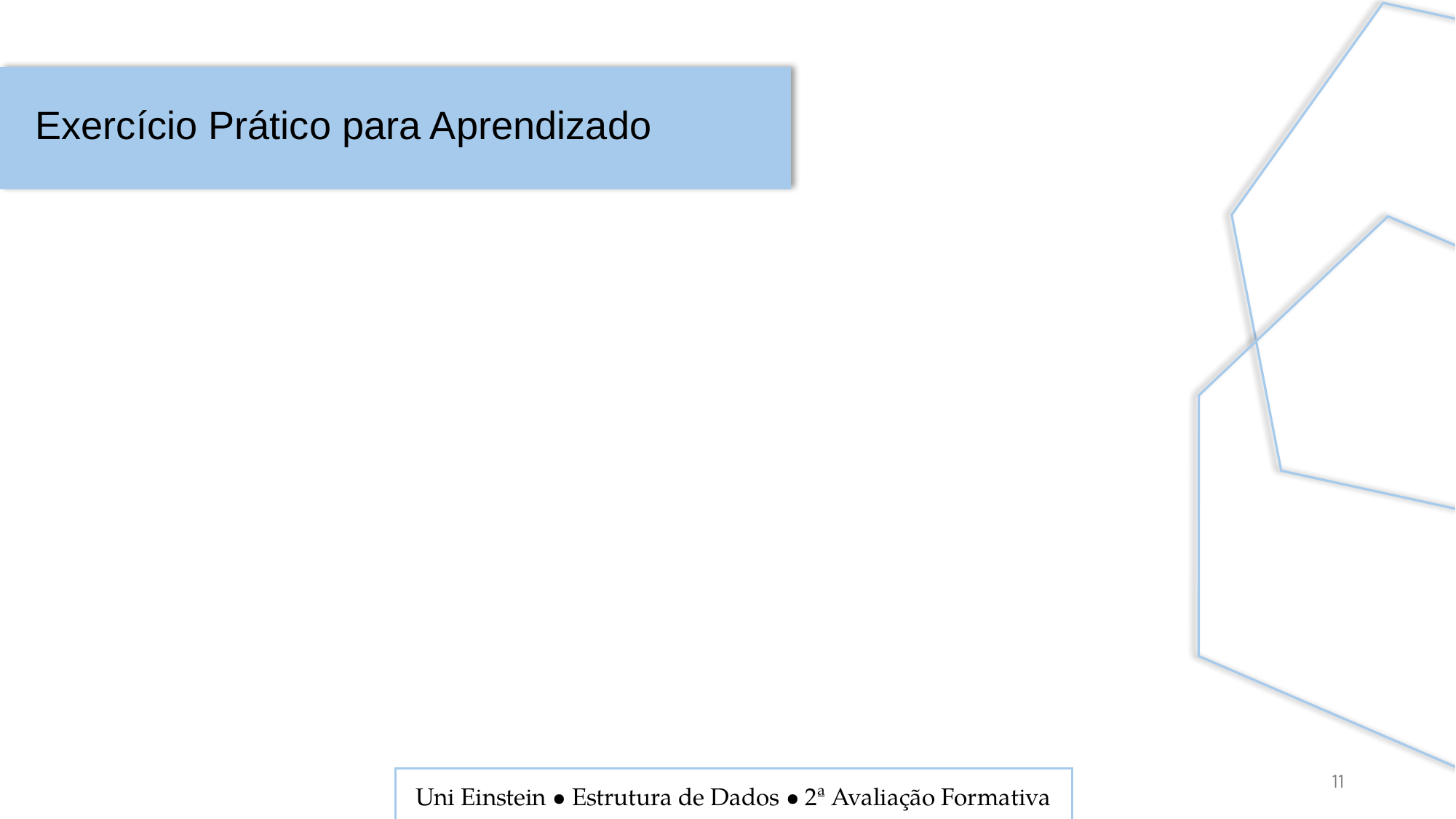

Exercício Prático para Aprendizado

11
Uni Einstein ∙ Estrutura de Dados ∙ 2ª Avaliação Formativa